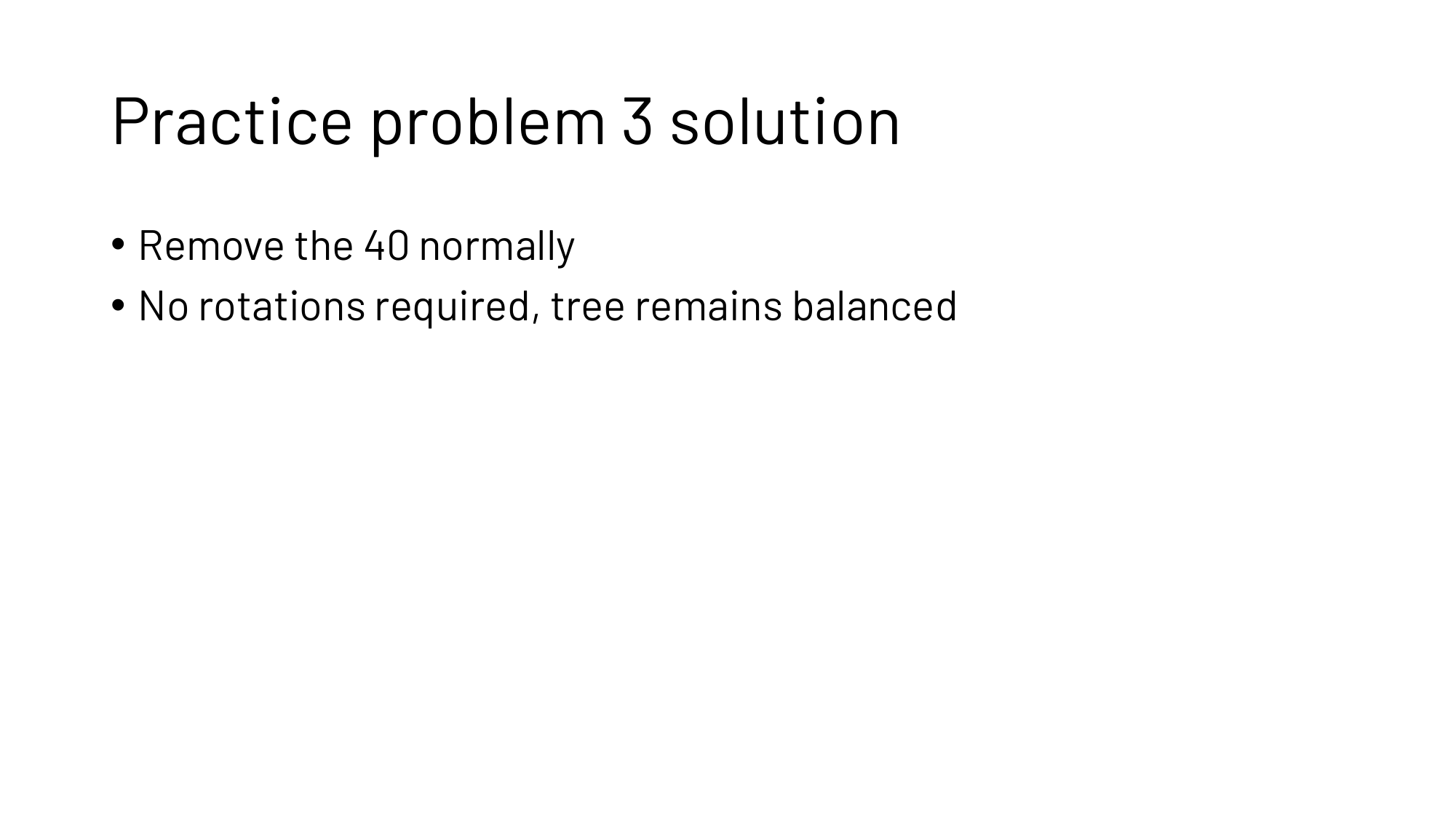

# Practice problem 3 solution
Remove the 40 normally
No rotations required, tree remains balanced